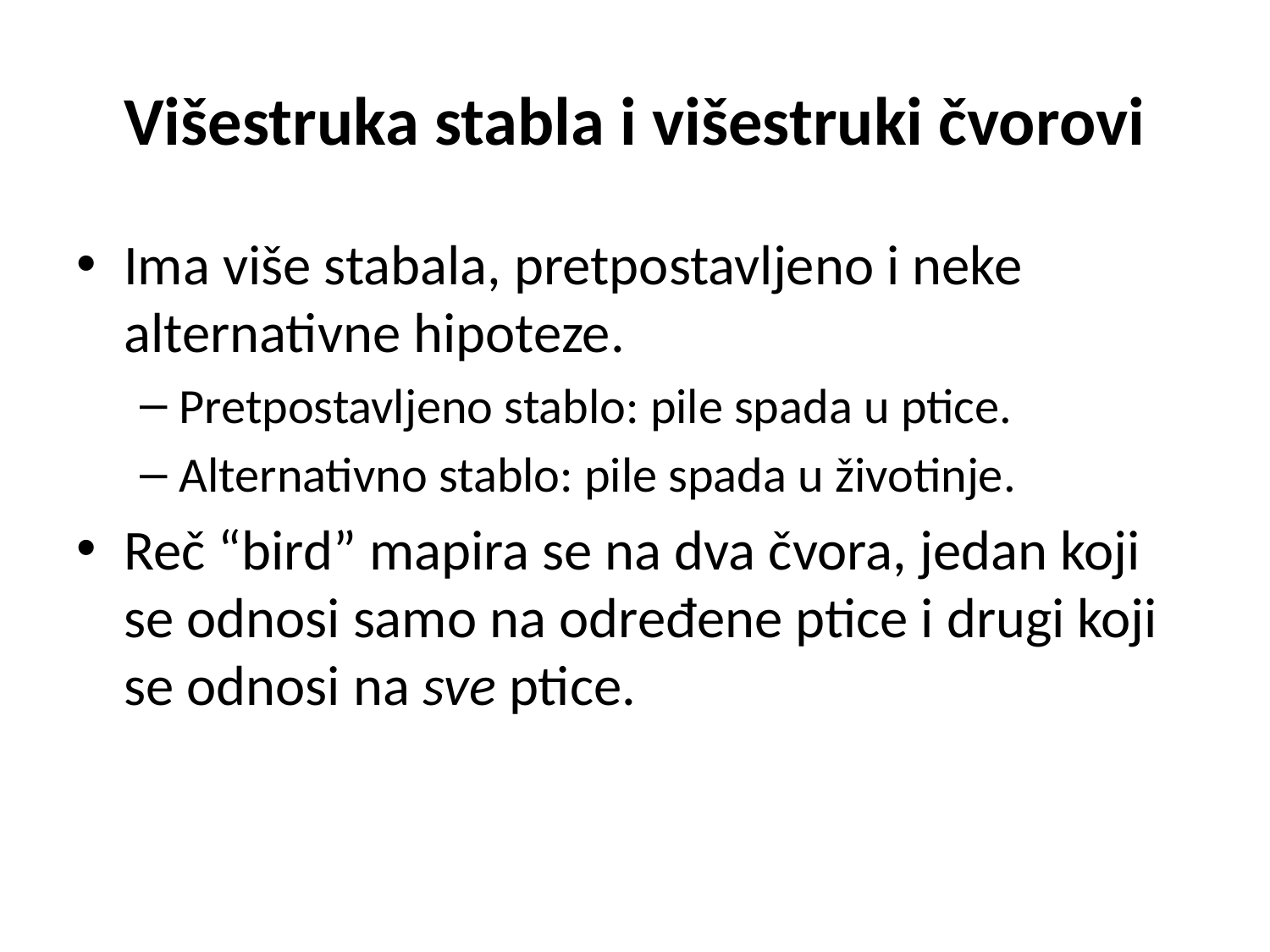

# Višestruka stabla i višestruki čvorovi
Ima više stabala, pretpostavljeno i neke alternativne hipoteze.
Pretpostavljeno stablo: pile spada u ptice.
Alternativno stablo: pile spada u životinje.
Reč “bird” mapira se na dva čvora, jedan koji se odnosi samo na određene ptice i drugi koji se odnosi na sve ptice.